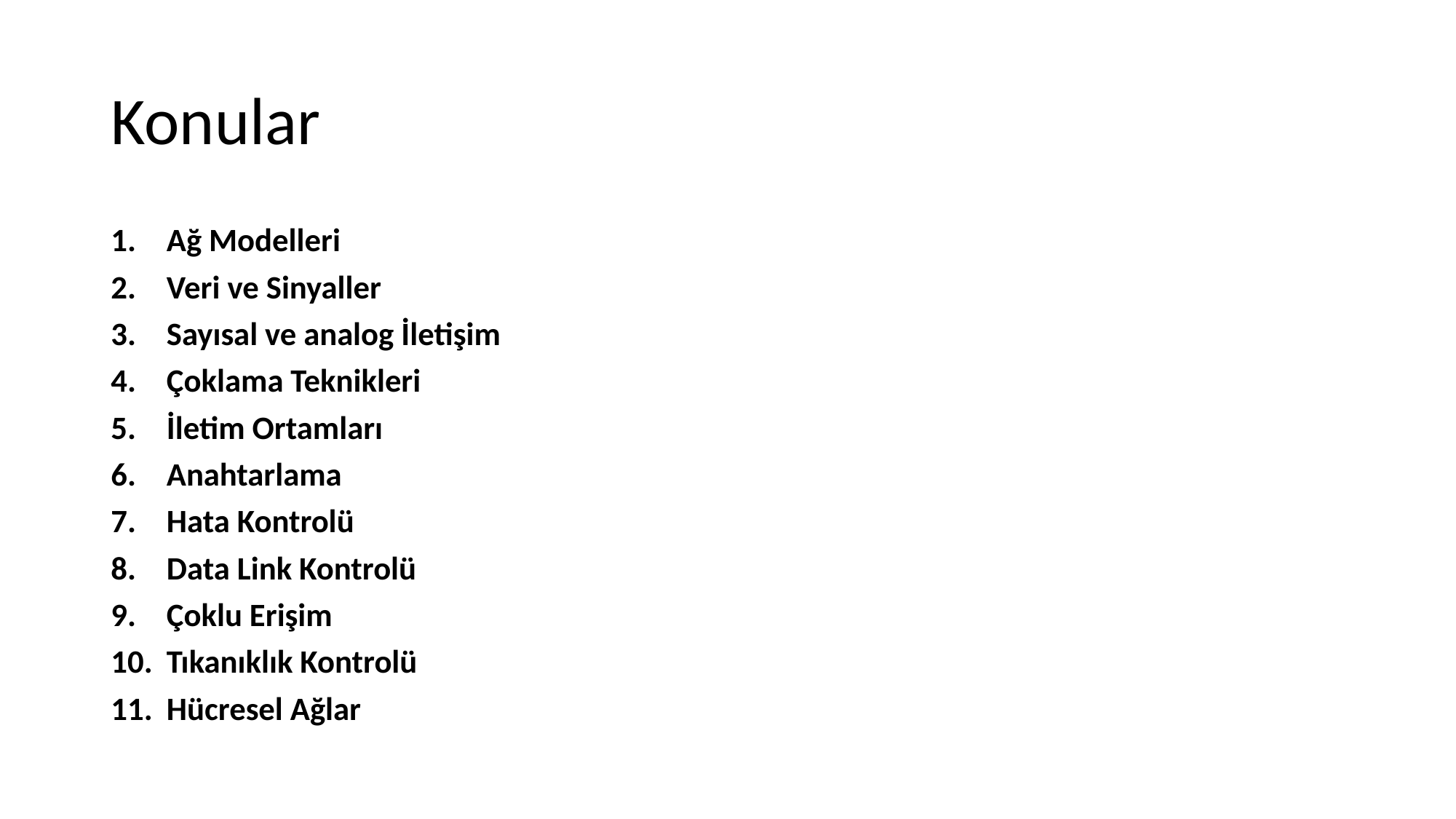

# Konular
Ağ Modelleri
Veri ve Sinyaller
Sayısal ve analog İletişim
Çoklama Teknikleri
İletim Ortamları
Anahtarlama
Hata Kontrolü
Data Link Kontrolü
Çoklu Erişim
Tıkanıklık Kontrolü
Hücresel Ağlar